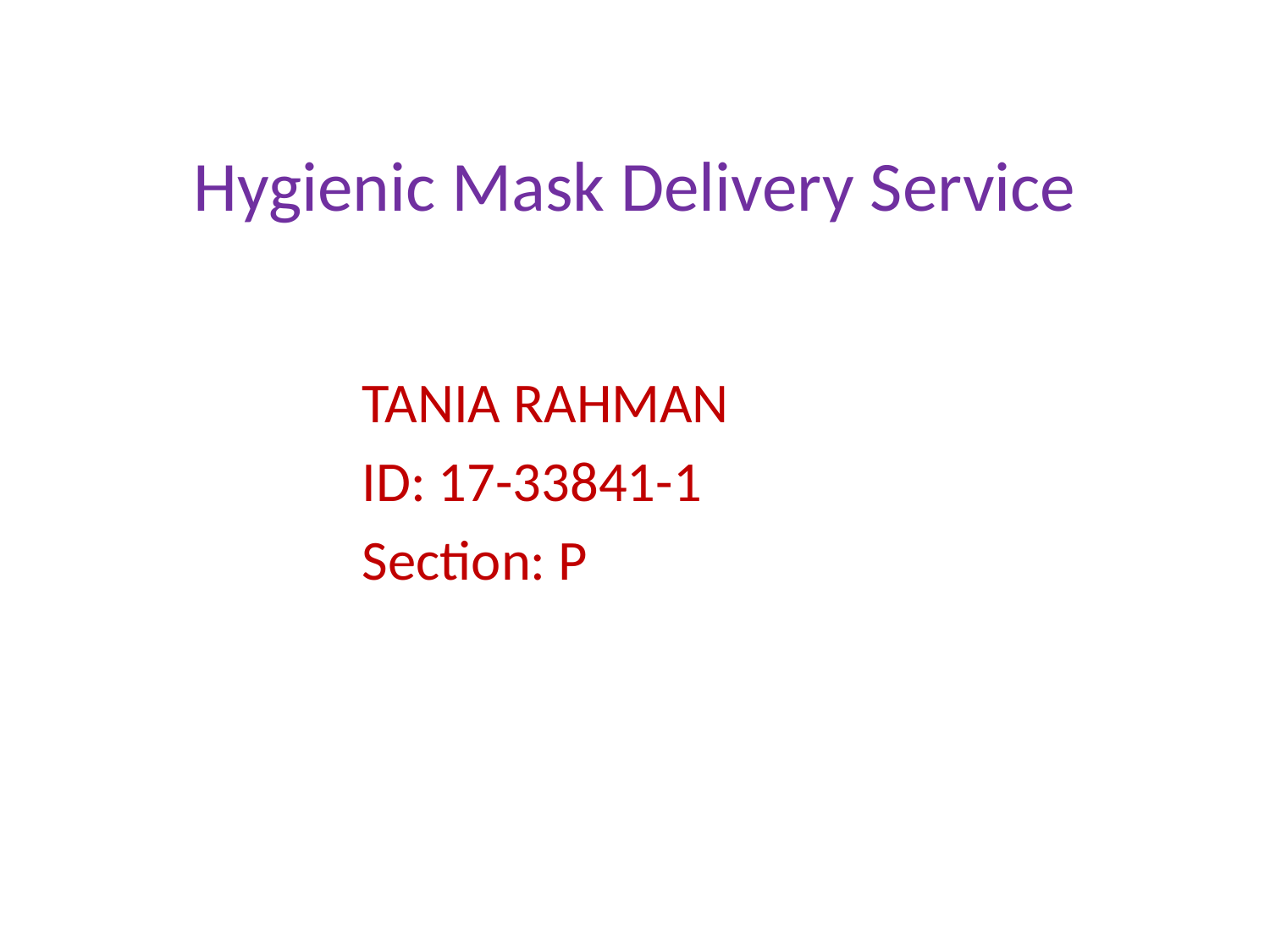

# Hygienic Mask Delivery Service
TANIA RAHMAN
ID: 17-33841-1
Section: P